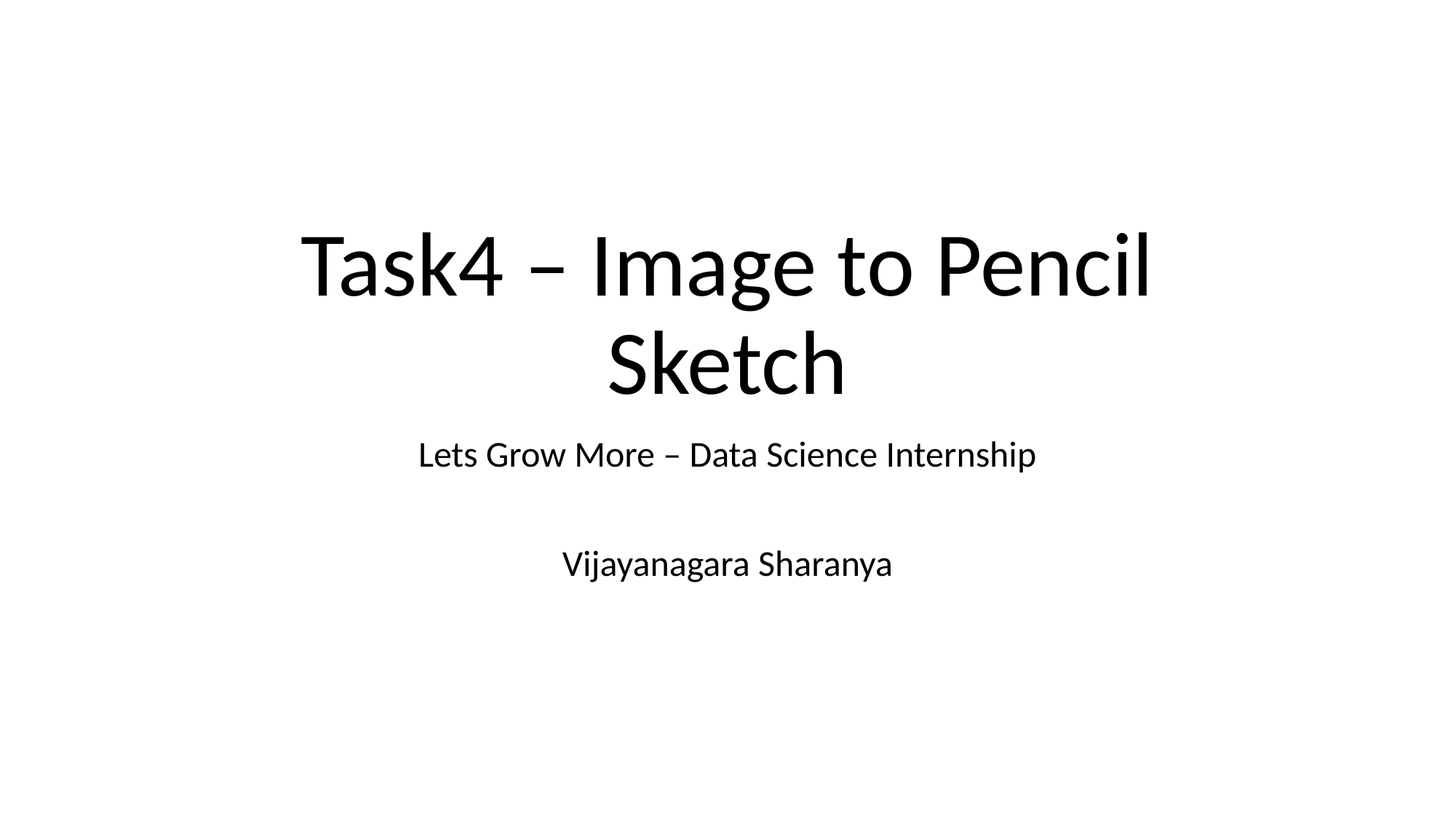

# Task4 – Image to Pencil Sketch
Lets Grow More – Data Science Internship

Vijayanagara Sharanya